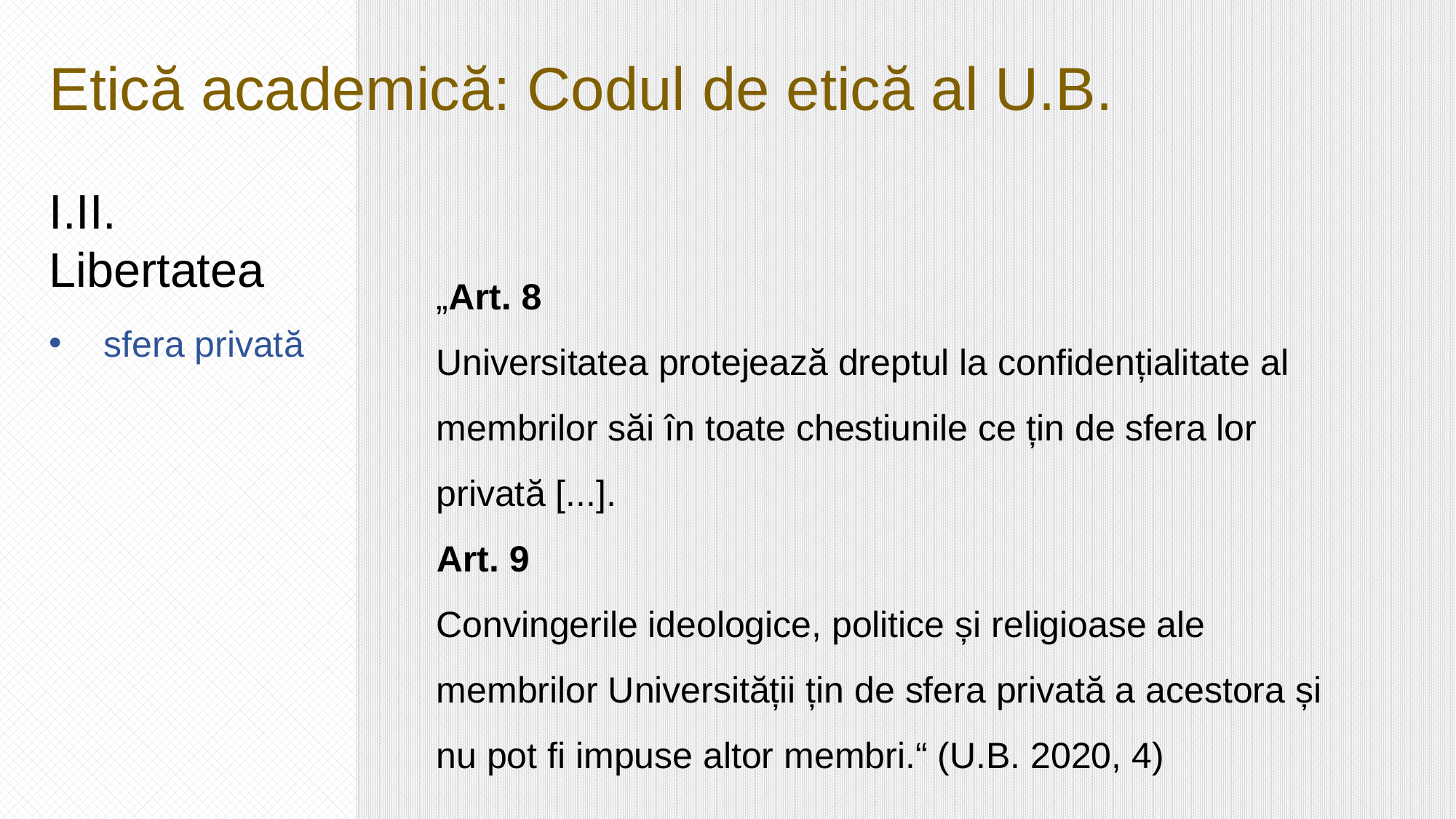

Etică academică: Codul de etică al U.B.
I.II. Libertatea
„Art. 8
Universitatea protejează dreptul la confidențialitate al membrilor săi în toate chestiunile ce țin de sfera lor privată [...].
Art. 9
Convingerile ideologice, politice și religioase ale membrilor Universității țin de sfera privată a acestora și nu pot fi impuse altor membri.“ (U.B. 2020, 4)
sfera privată